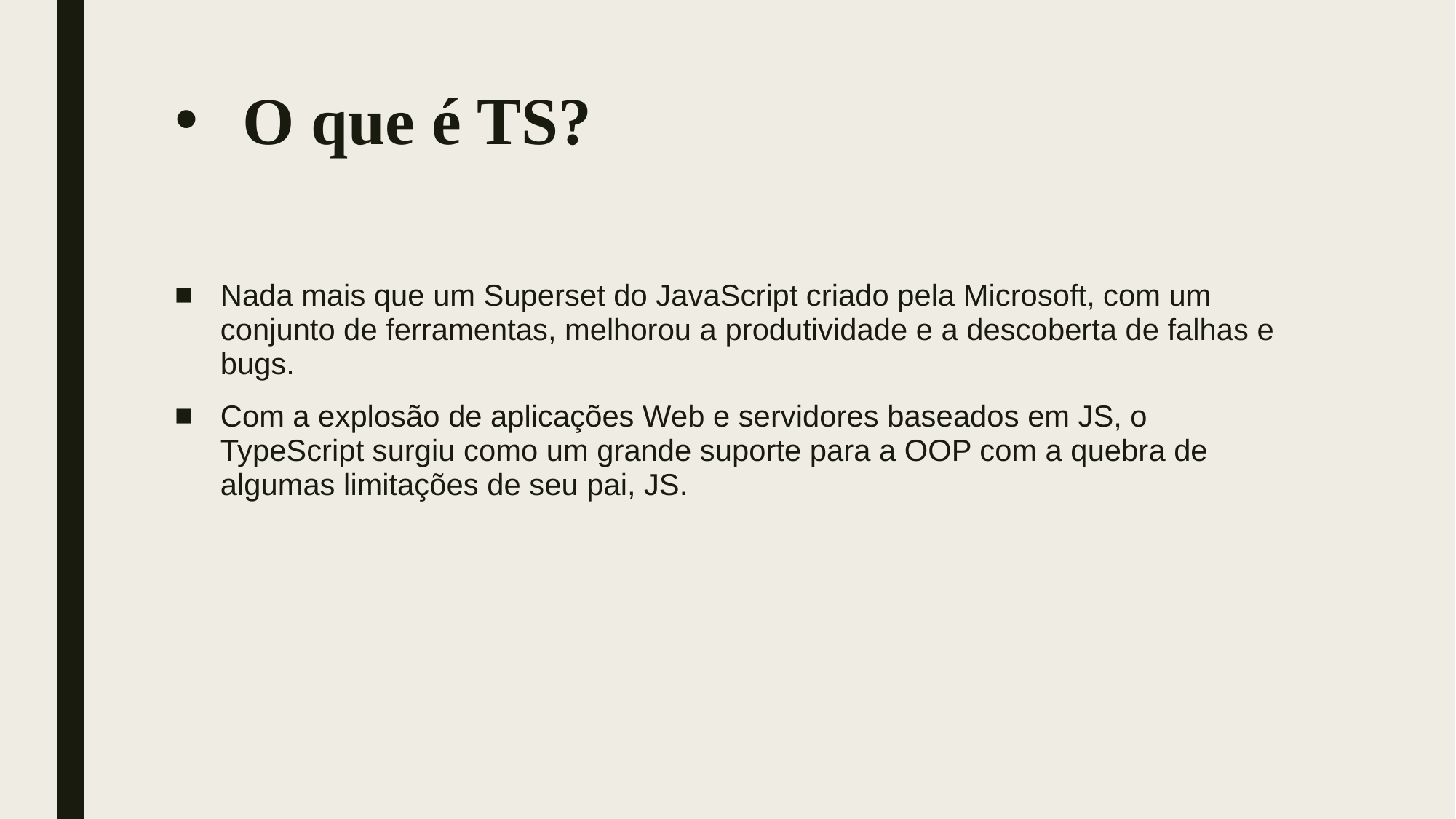

# O que é TS?
Nada mais que um Superset do JavaScript criado pela Microsoft, com um conjunto de ferramentas, melhorou a produtividade e a descoberta de falhas e bugs.
Com a explosão de aplicações Web e servidores baseados em JS, o TypeScript surgiu como um grande suporte para a OOP com a quebra de algumas limitações de seu pai, JS.